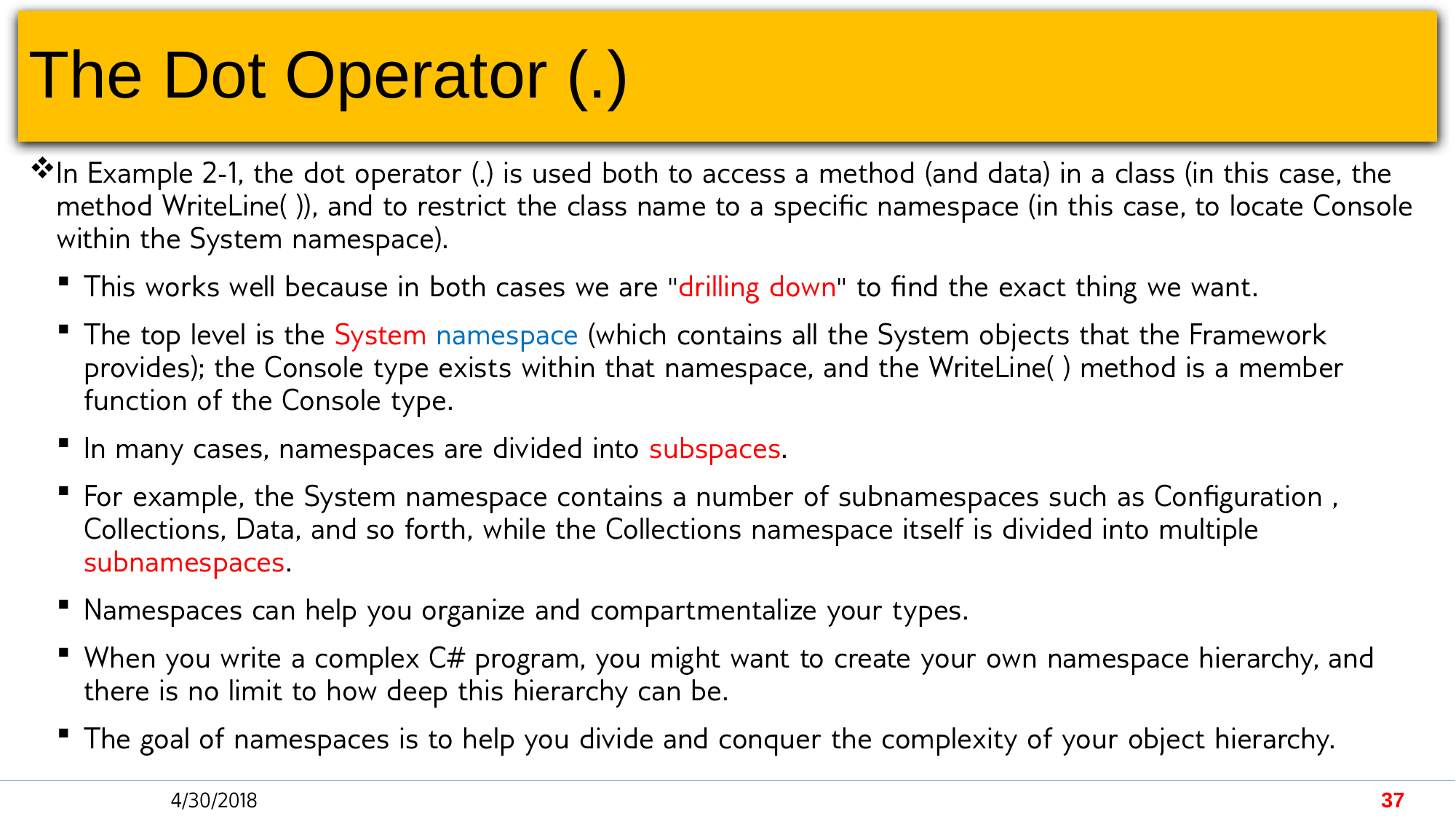

# The Dot Operator (.)
In Example 2-1, the dot operator (.) is used both to access a method (and data) in a class (in this case, the method WriteLine( )), and to restrict the class name to a specific namespace (in this case, to locate Console within the System namespace).
This works well because in both cases we are "drilling down" to find the exact thing we want.
The top level is the System namespace (which contains all the System objects that the Framework provides); the Console type exists within that namespace, and the WriteLine( ) method is a member function of the Console type.
In many cases, namespaces are divided into subspaces.
For example, the System namespace contains a number of subnamespaces such as Configuration , Collections, Data, and so forth, while the Collections namespace itself is divided into multiple subnamespaces.
Namespaces can help you organize and compartmentalize your types.
When you write a complex C# program, you might want to create your own namespace hierarchy, and there is no limit to how deep this hierarchy can be.
The goal of namespaces is to help you divide and conquer the complexity of your object hierarchy.
4/30/2018
37